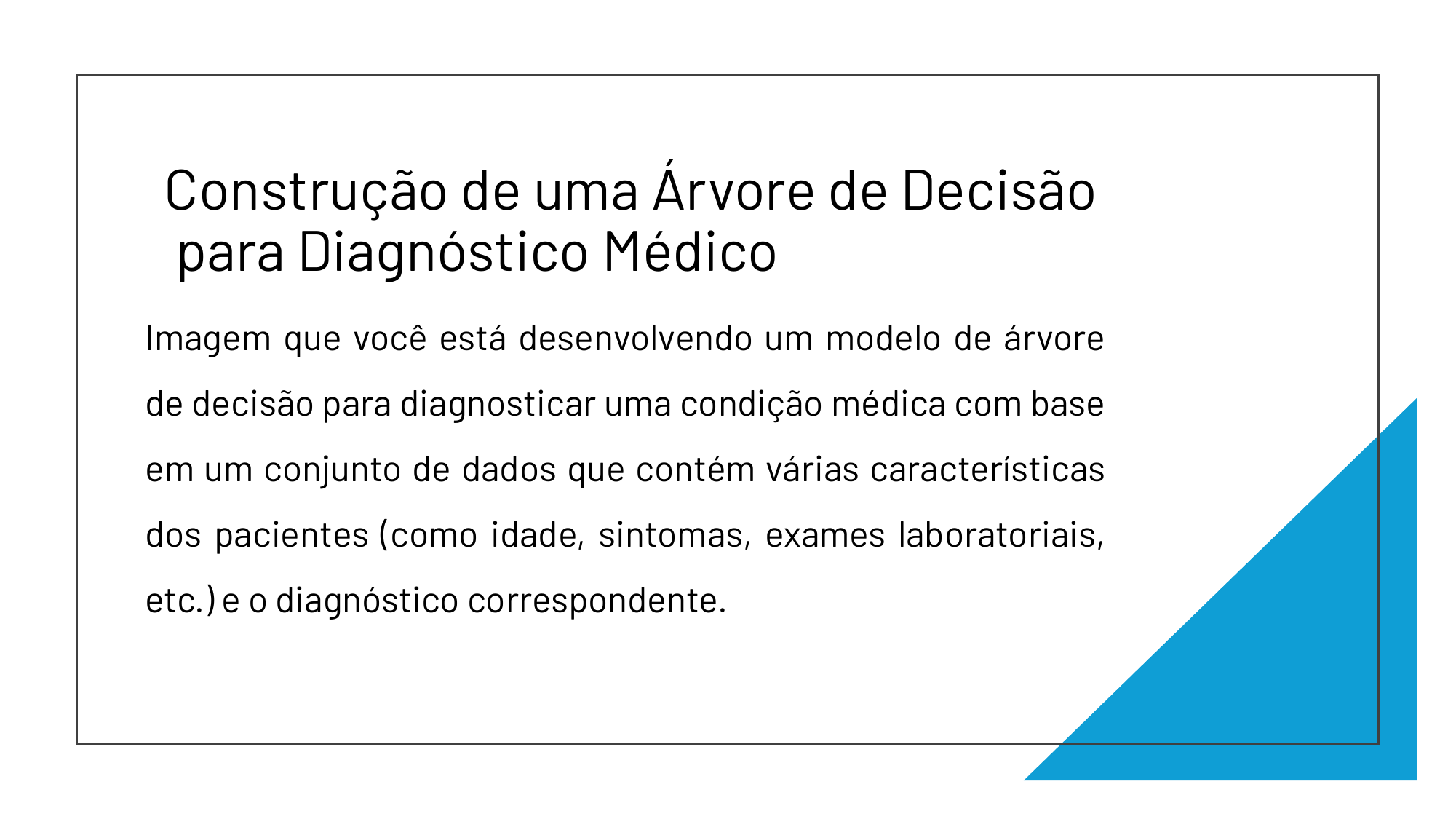

# Construção de uma Árvore de Decisão para Diagnóstico Médico
Imagem que você está desenvolvendo um modelo de árvore de decisão para diagnosticar uma condição médica com base em um conjunto de dados que contém várias características dos pacientes (como idade, sintomas, exames laboratoriais, etc.) e o diagnóstico correspondente.